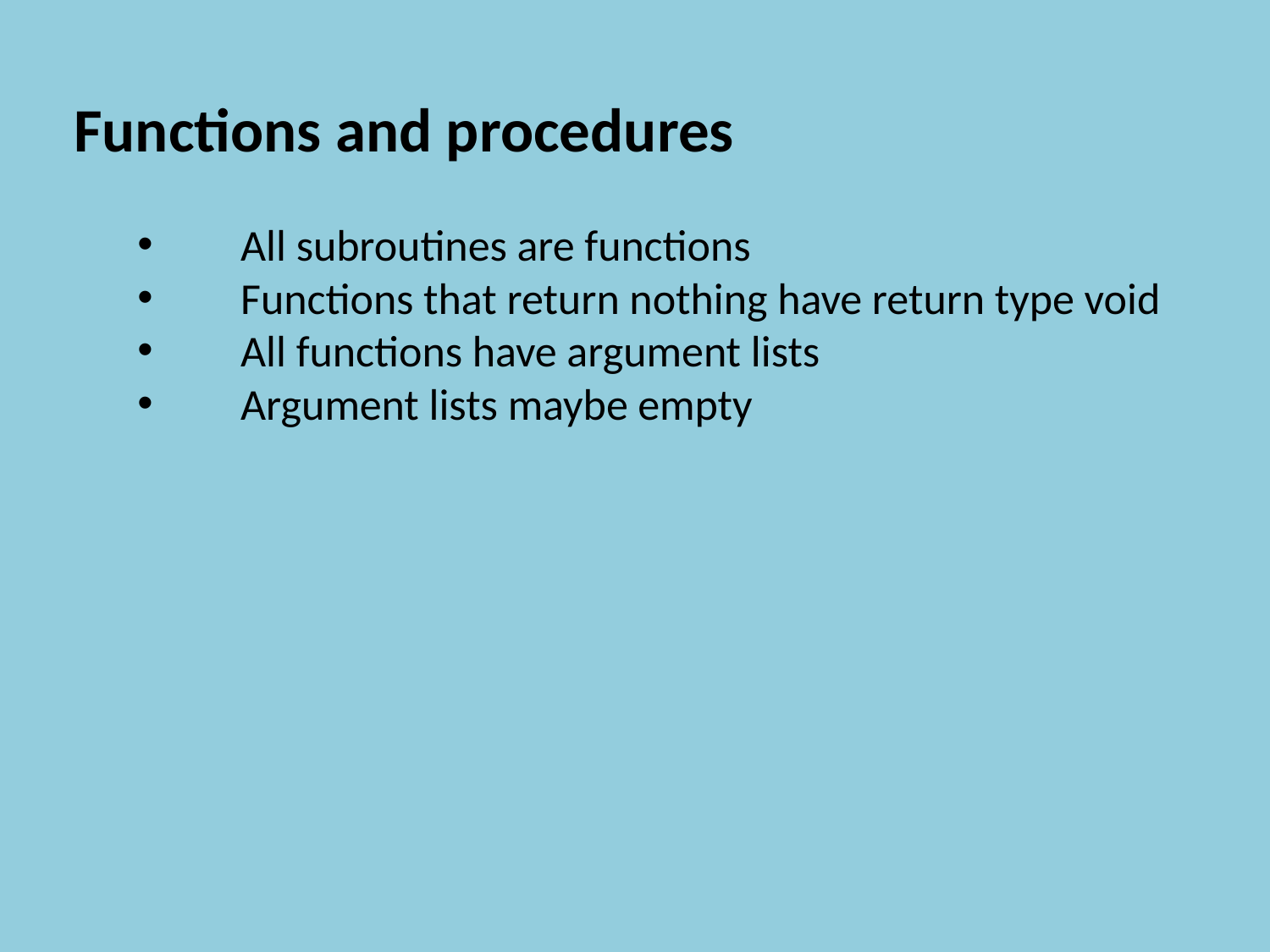

Functions and procedures

All subroutines are functions
Functions that return nothing have return type void
All functions have argument lists
Argument lists maybe empty